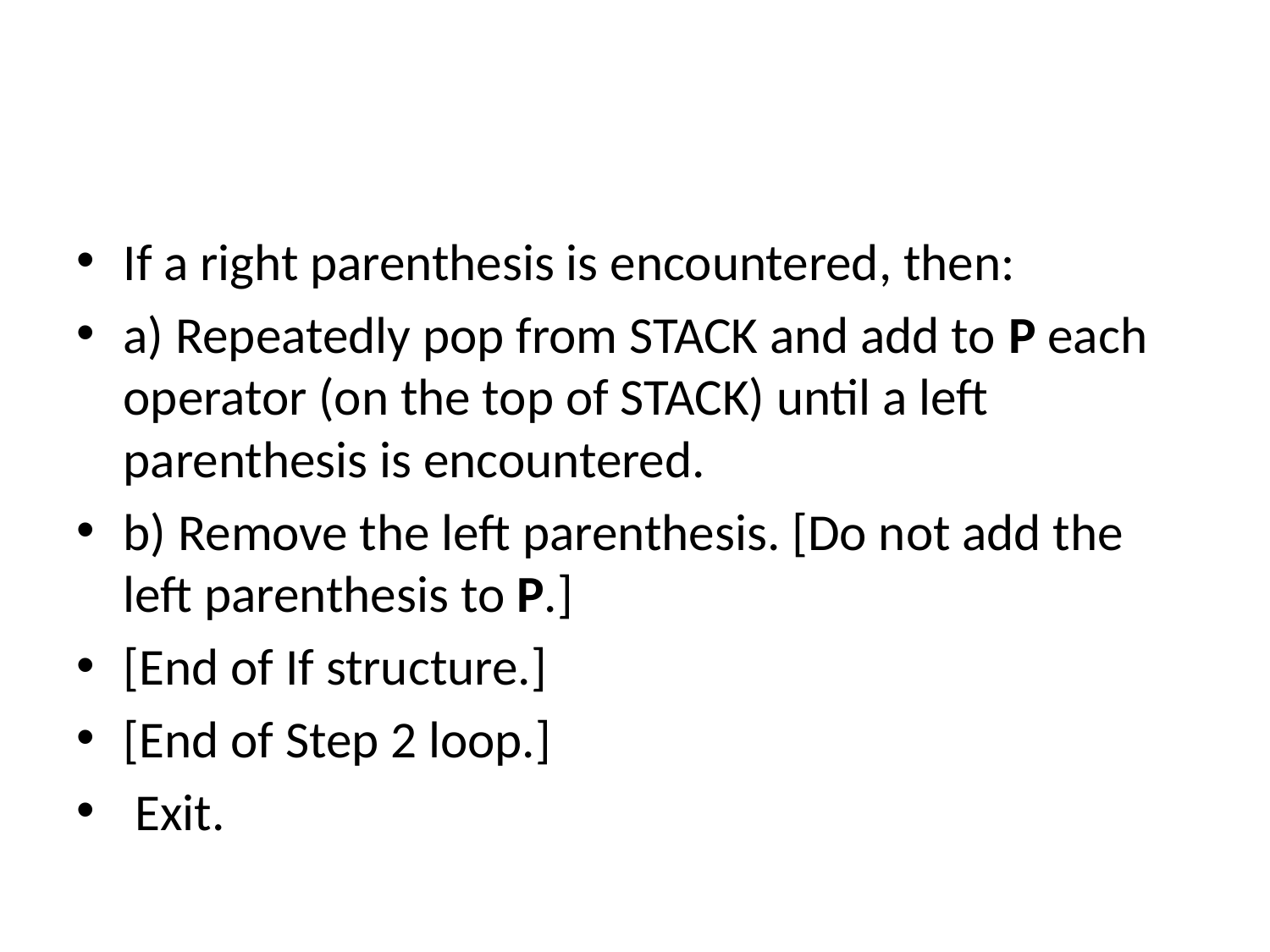

#
If a right parenthesis is encountered, then:
a) Repeatedly pop from STACK and add to P each operator (on the top of STACK) until a left parenthesis is encountered.
b) Remove the left parenthesis. [Do not add the left parenthesis to P.]
[End of If structure.]
[End of Step 2 loop.]
 Exit.